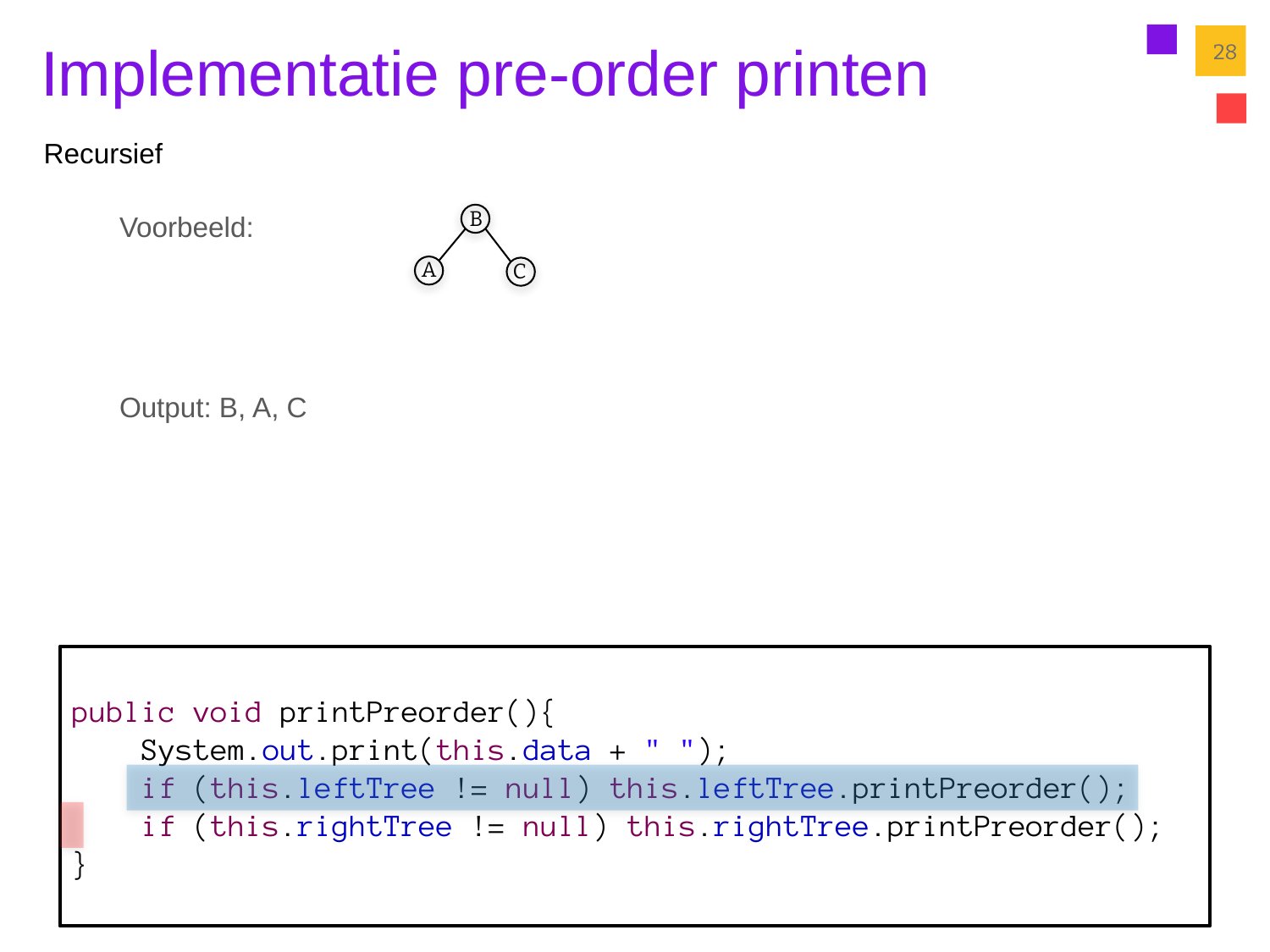

# Implementatie pre-order printen
28
Recursief
B
Voorbeeld:

A
C

Output: B, A, C
public void printPreorder(){
    System.out.print(this.data + " ");
    if (this.leftTree != null) this.leftTree.printPreorder();
    if (this.rightTree != null) this.rightTree.printPreorder();
}